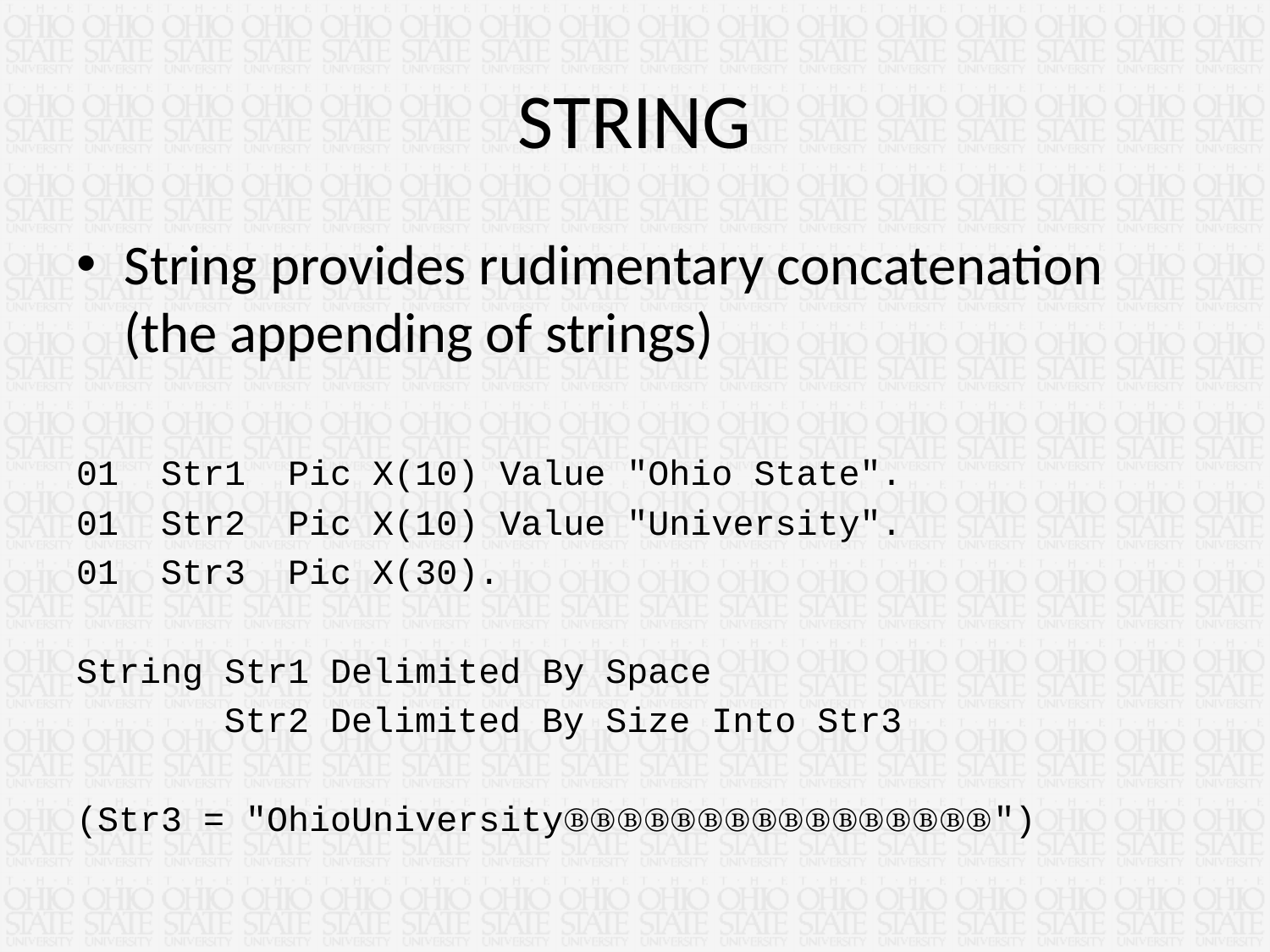

# STRING
String provides rudimentary concatenation (the appending of strings)

01  Str1  Pic X(10) Value "Ohio State".
01  Str2  Pic X(10) Value "University".
01  Str3  Pic X(30).

String Str1 Delimited By Space
       Str2 Delimited By Size Into Str3

(Str3 = "OhioUniversityⒷⒷⒷⒷⒷⒷⒷⒷⒷⒷⒷⒷⒷⒷⒷⒷ")